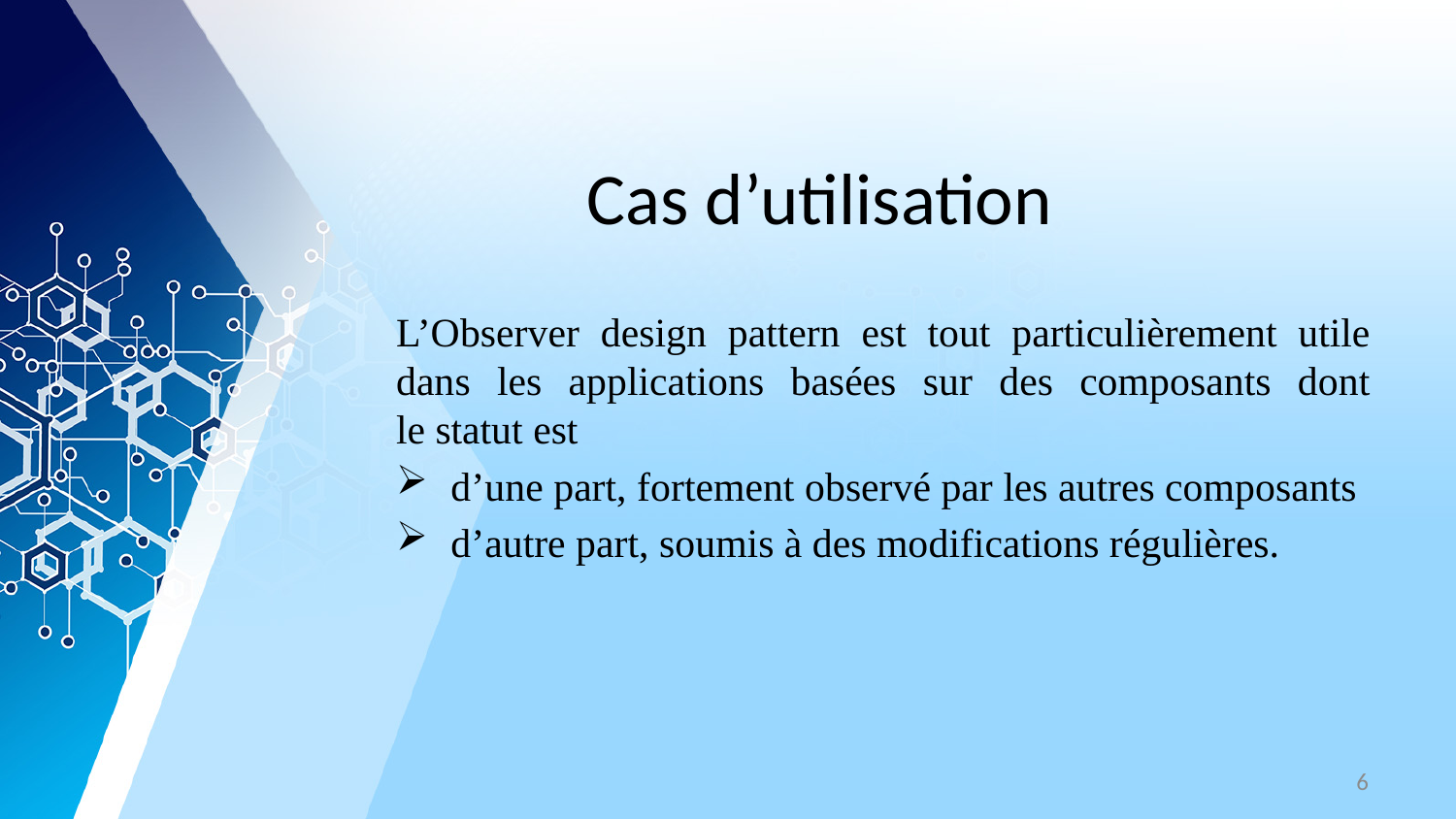

# Cas d’utilisation
L’Observer design pattern est tout particulièrement utile dans les applications basées sur des composants dont le statut est
d’une part, fortement observé par les autres composants
d’autre part, soumis à des modifications régulières.

6